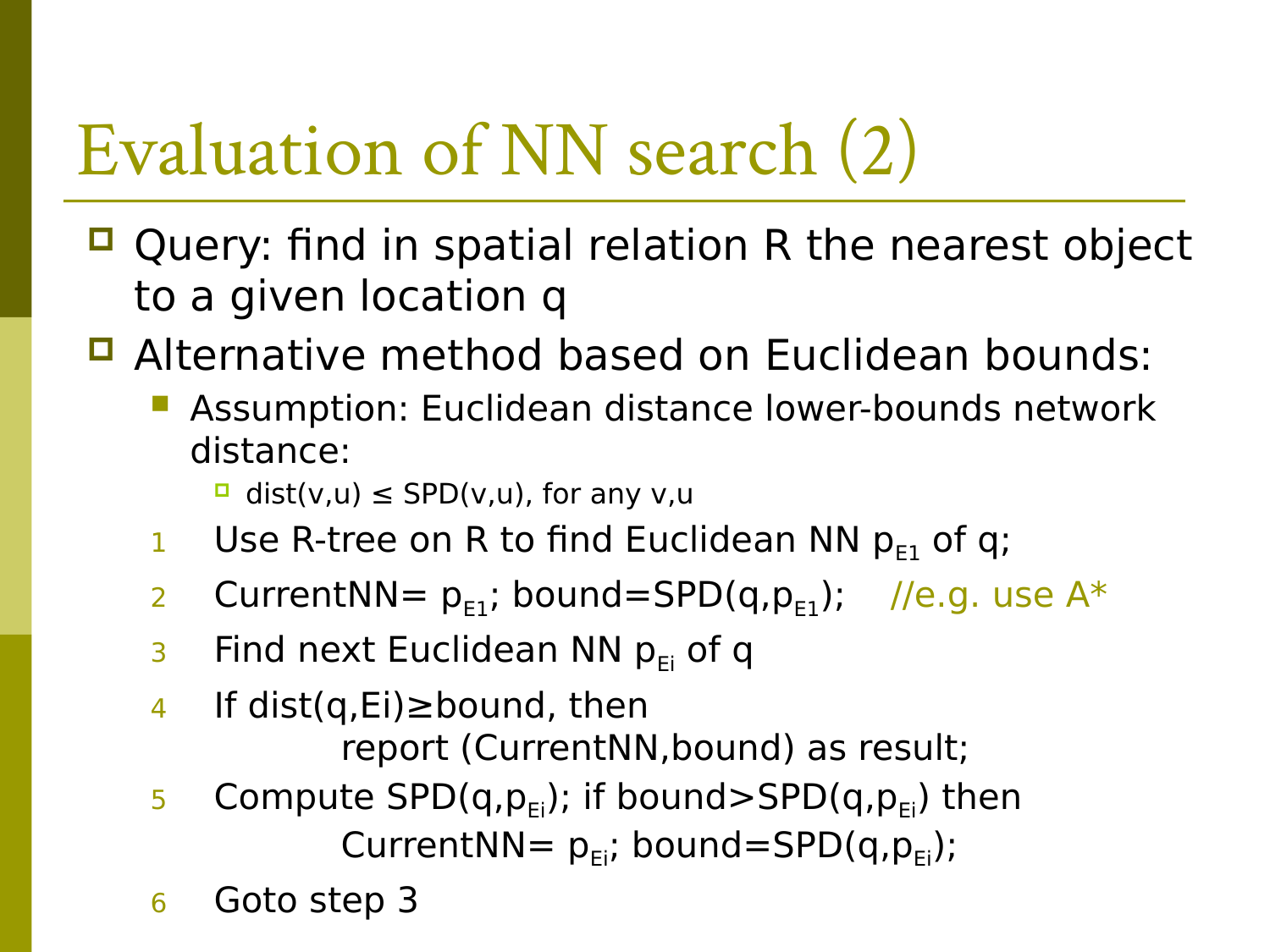

# Evaluation of NN search (2)
Query: find in spatial relation R the nearest object to a given location q
Alternative method based on Euclidean bounds:
Assumption: Euclidean distance lower-bounds network distance:
dist(v,u) ≤ SPD(v,u), for any v,u
Use R-tree on R to find Euclidean NN pE1 of q;
CurrentNN= pE1; bound=SPD(q,pE1);    //e.g. use A*
Find next Euclidean NN pEi of q
If dist(q,Ei)≥bound, then
	report (CurrentNN,bound) as result;
Compute SPD(q,pEi); if bound>SPD(q,pEi) then
	CurrentNN= pEi; bound=SPD(q,pEi);
Goto step 3